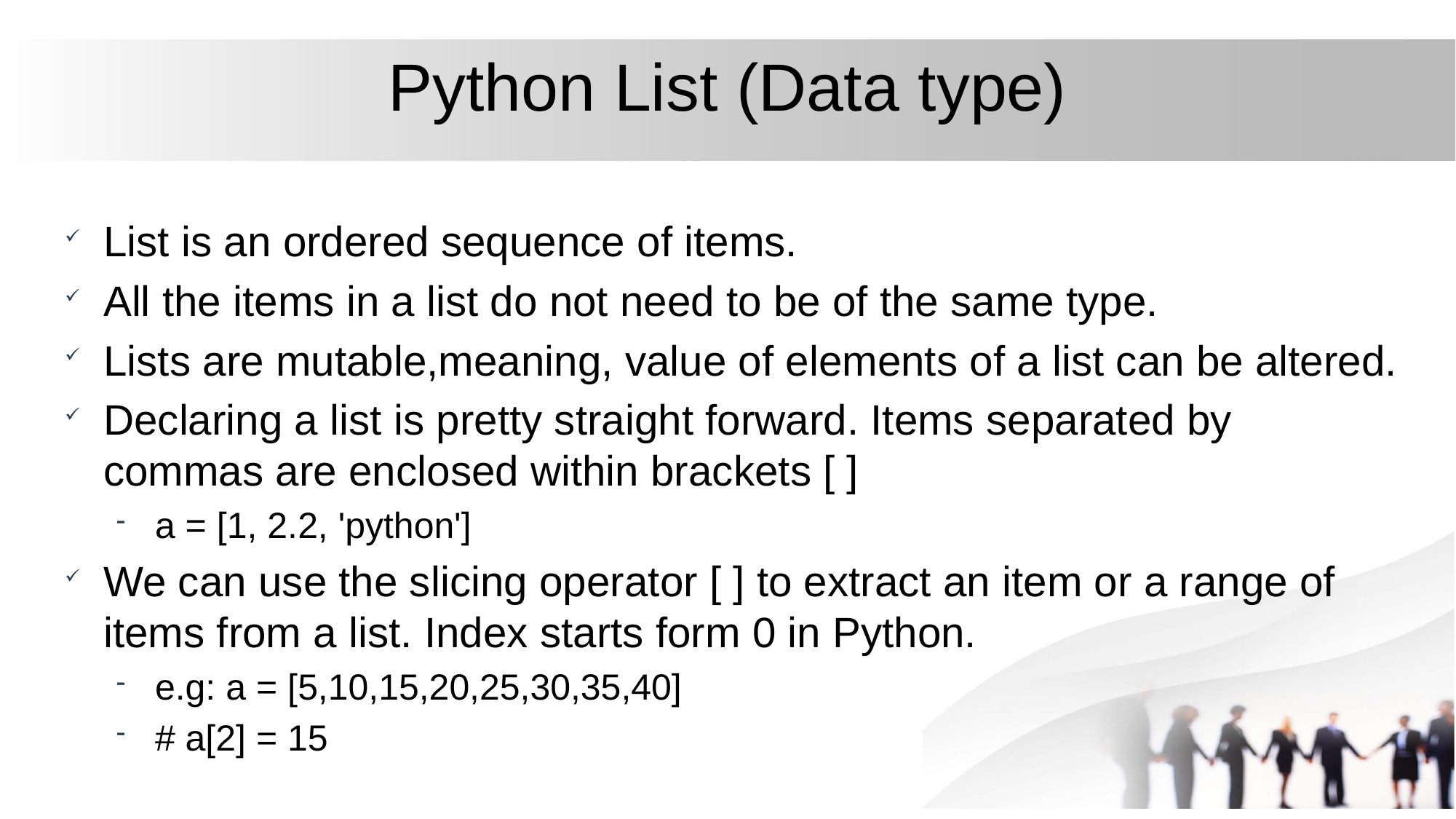

# Python List (Data type)
List is an ordered sequence of items.
All the items in a list do not need to be of the same type.
Lists are mutable,meaning, value of elements of a list can be altered.
Declaring a list is pretty straight forward. Items separated by commas are enclosed within brackets [ ]
a = [1, 2.2, 'python']
We can use the slicing operator [ ] to extract an item or a range of items from a list. Index starts form 0 in Python.
e.g: a = [5,10,15,20,25,30,35,40]
# a[2] = 15